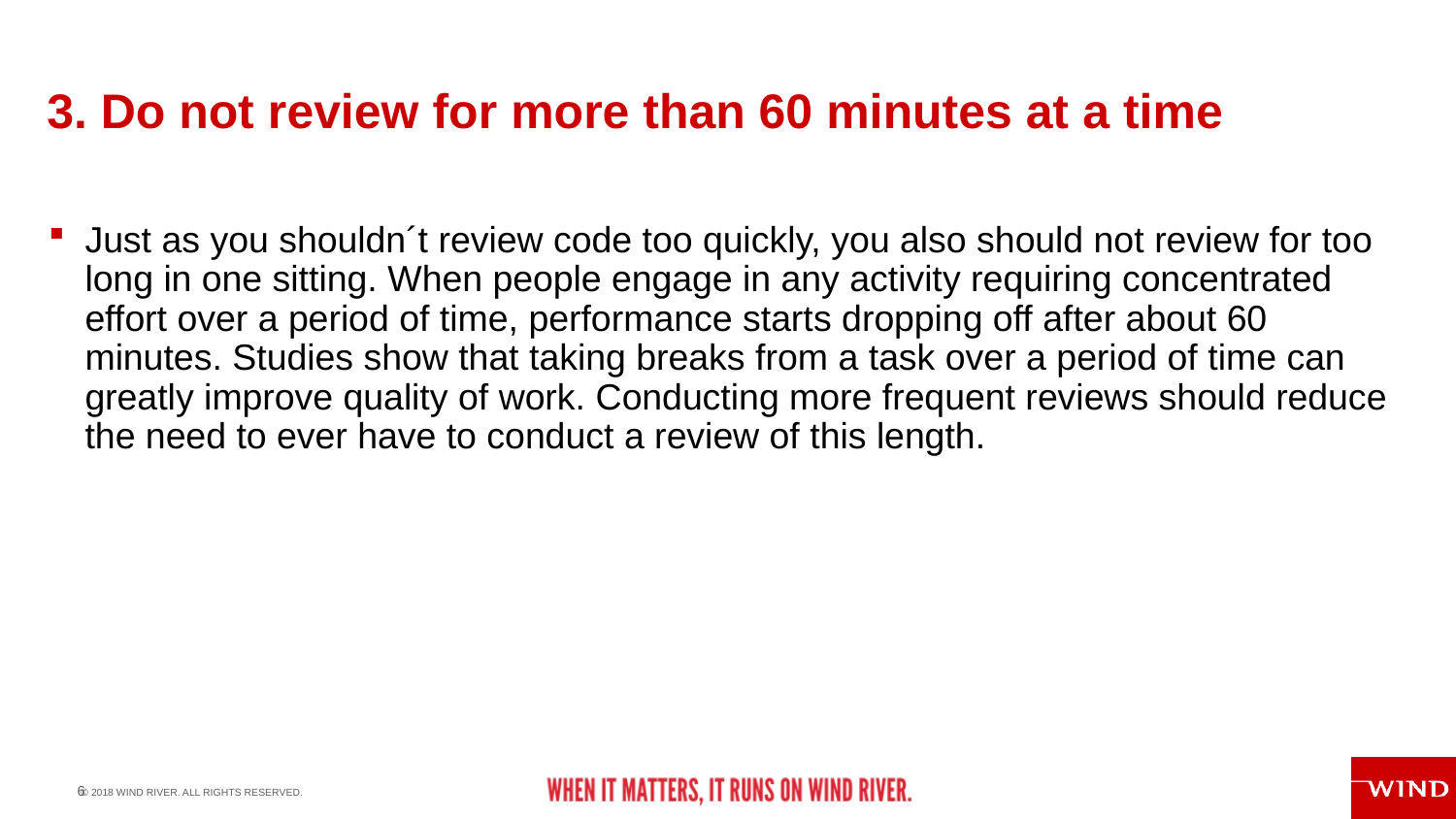

# 3. Do not review for more than 60 minutes at a time
Just as you shouldn´t review code too quickly, you also should not review for too long in one sitting. When people engage in any activity requiring concentrated effort over a period of time, performance starts dropping off after about 60 minutes. Studies show that taking breaks from a task over a period of time can greatly improve quality of work. Conducting more frequent reviews should reduce the need to ever have to conduct a review of this length.